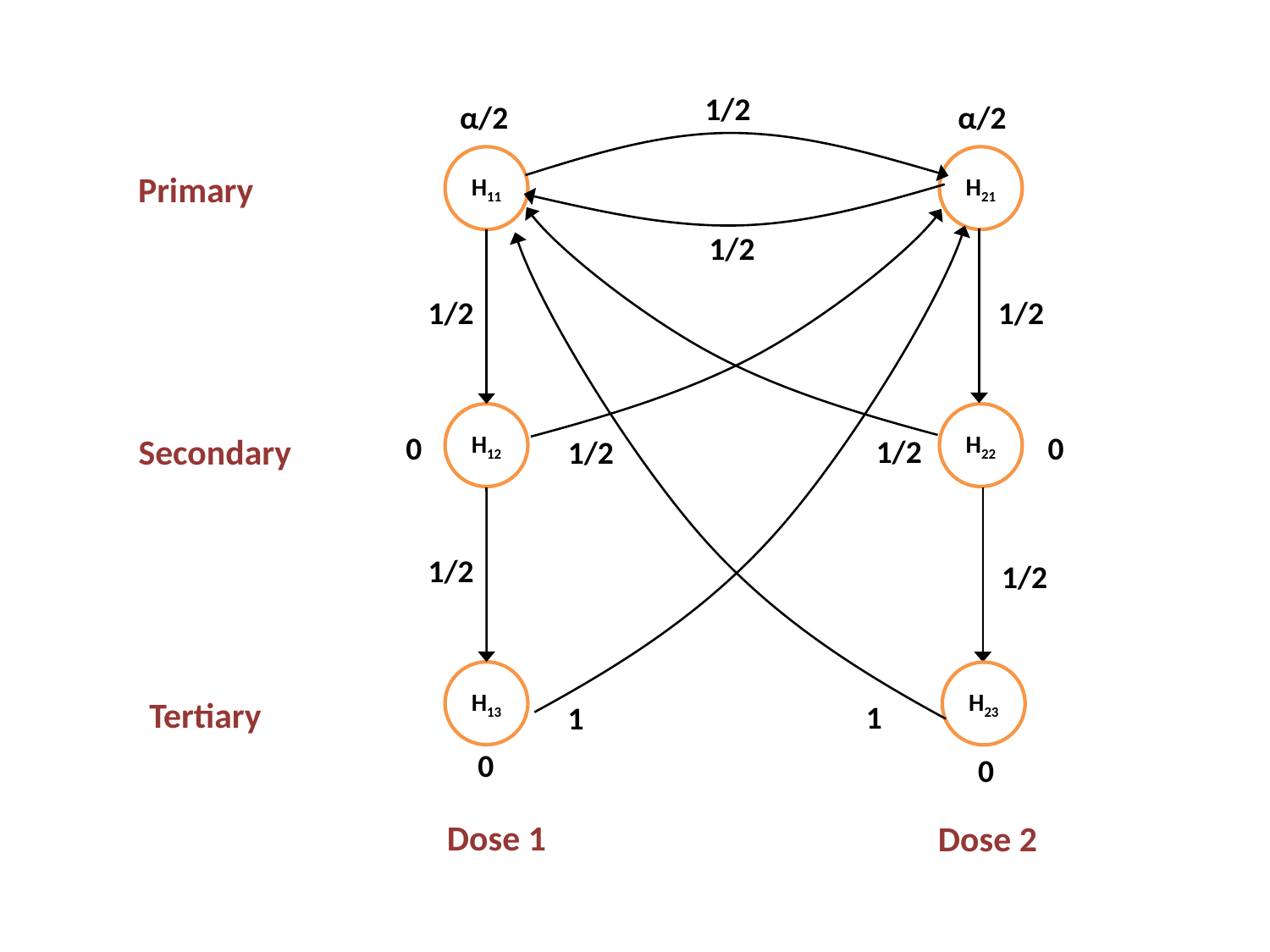

1/2
α/2
α/2

H11
H21

Primary

1/2

1/2
1/2
H12
H22
0
0
Secondary
1/2
1/2
1/2
1/2
H13
H23
Tertiary
1
1
0
0
Dose 1
Dose 2